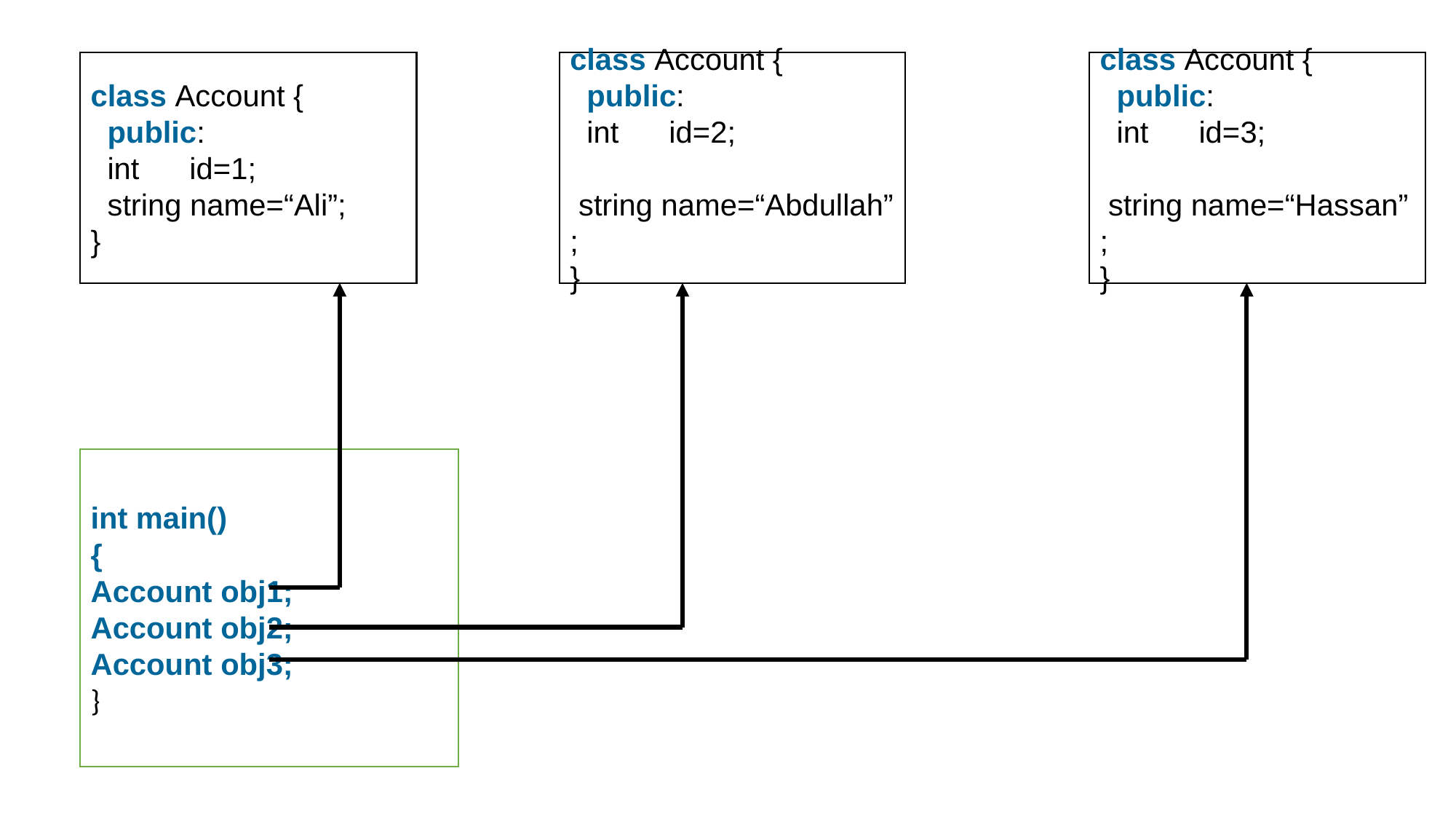

class Account {
  public:
  int      id=2;
  string name=“Abdullah”;
}
class Account {
  public:
  int      id=1;
  string name=“Ali”;
}
class Account {
  public:
  int      id=3;
  string name=“Hassan”;
}
int main()
{
Account obj1;
Account obj2;
Account obj3;
}